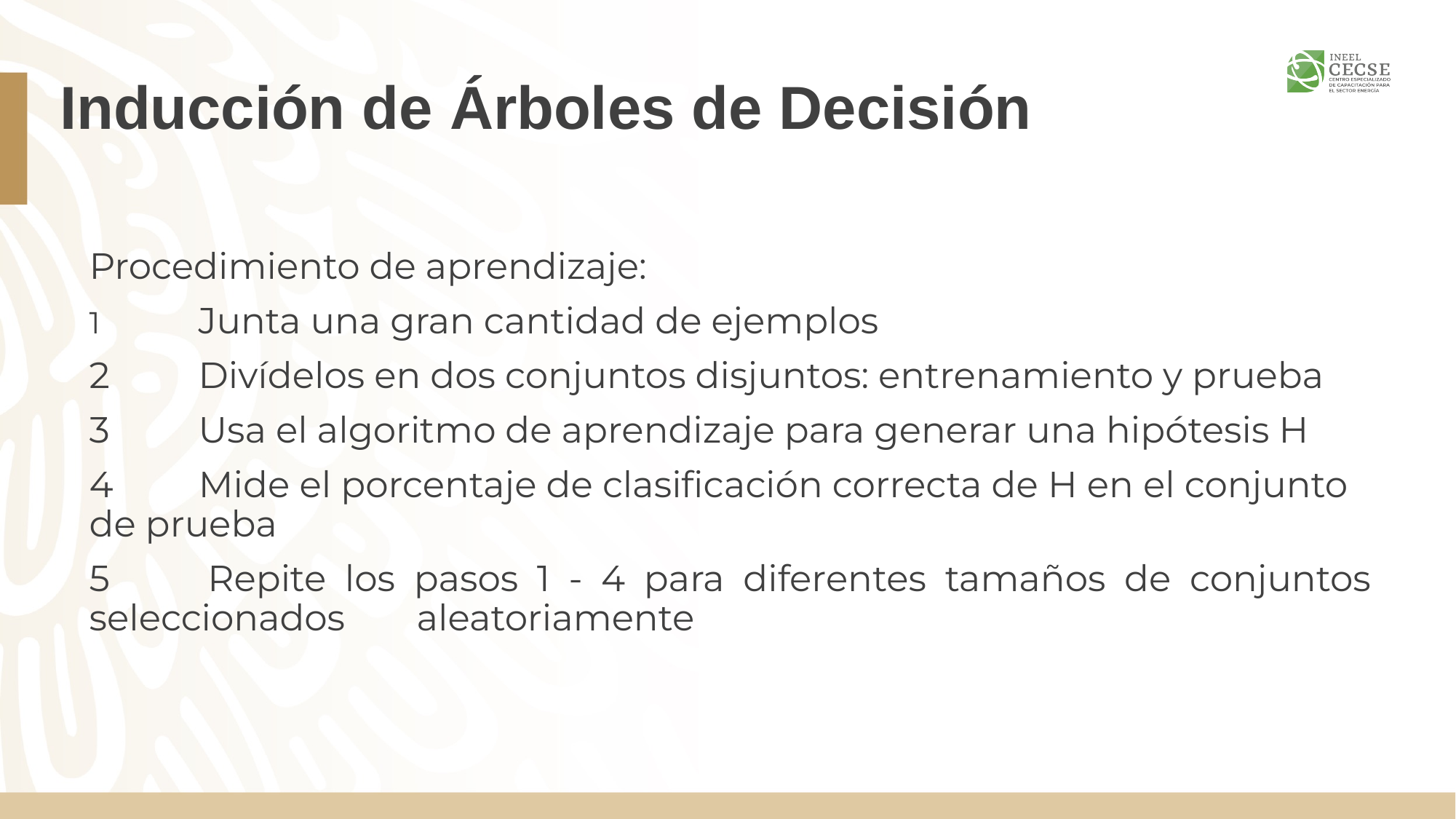

# Inducción de Árboles de Decisión
Procedimiento de aprendizaje:
1 	Junta una gran cantidad de ejemplos
2 	Divídelos en dos conjuntos disjuntos: entrenamiento y prueba
3 	Usa el algoritmo de aprendizaje para generar una hipótesis H
4 	Mide el porcentaje de clasificación correcta de H en el conjunto 	de prueba
5 	Repite los pasos 1 - 4 para diferentes tamaños de conjuntos 	seleccionados 	aleatoriamente